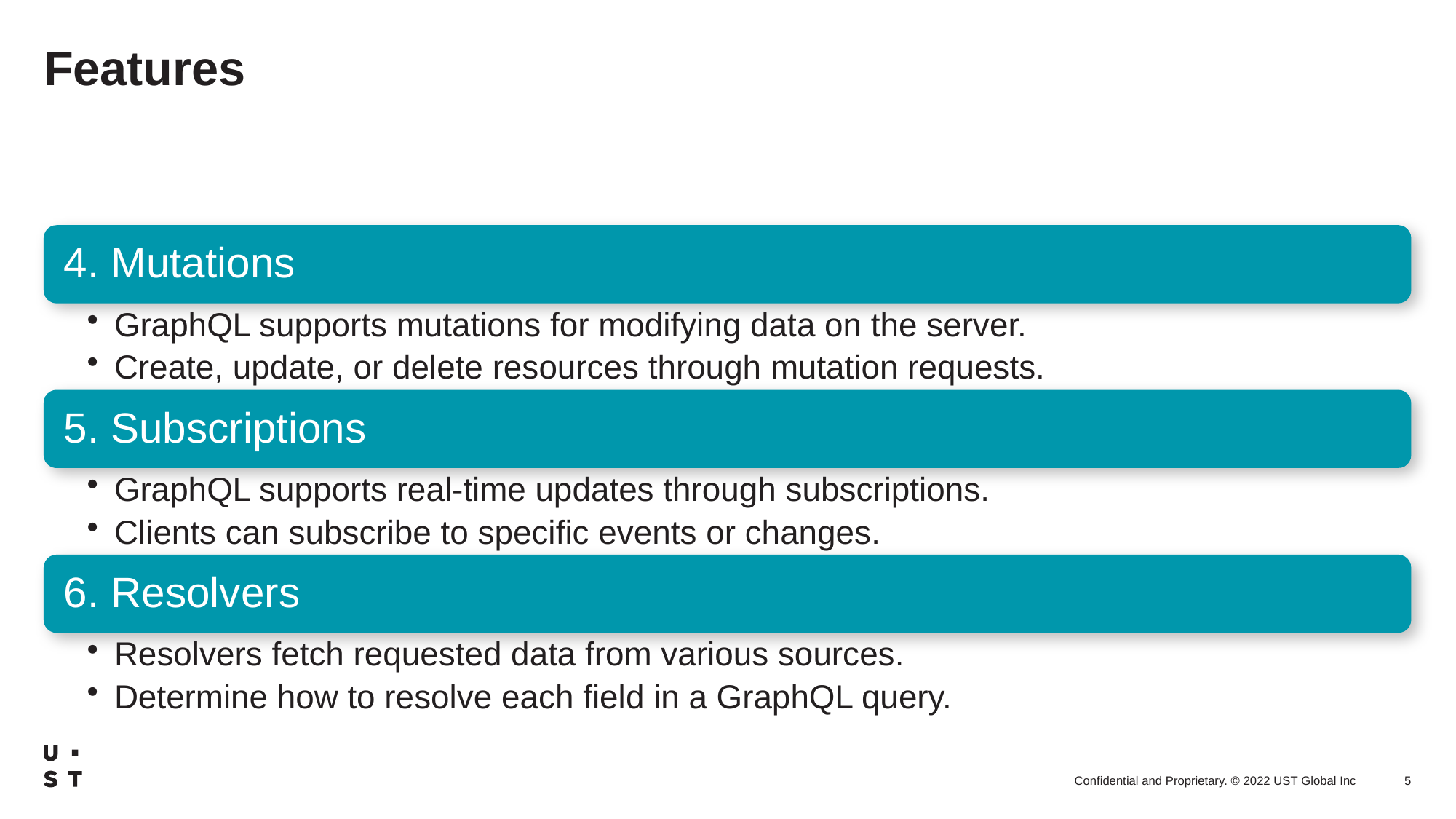

# Features
4. Mutations
GraphQL supports mutations for modifying data on the server.
Create, update, or delete resources through mutation requests.
5. Subscriptions
GraphQL supports real-time updates through subscriptions.
Clients can subscribe to specific events or changes.
6. Resolvers
Resolvers fetch requested data from various sources.
Determine how to resolve each field in a GraphQL query.